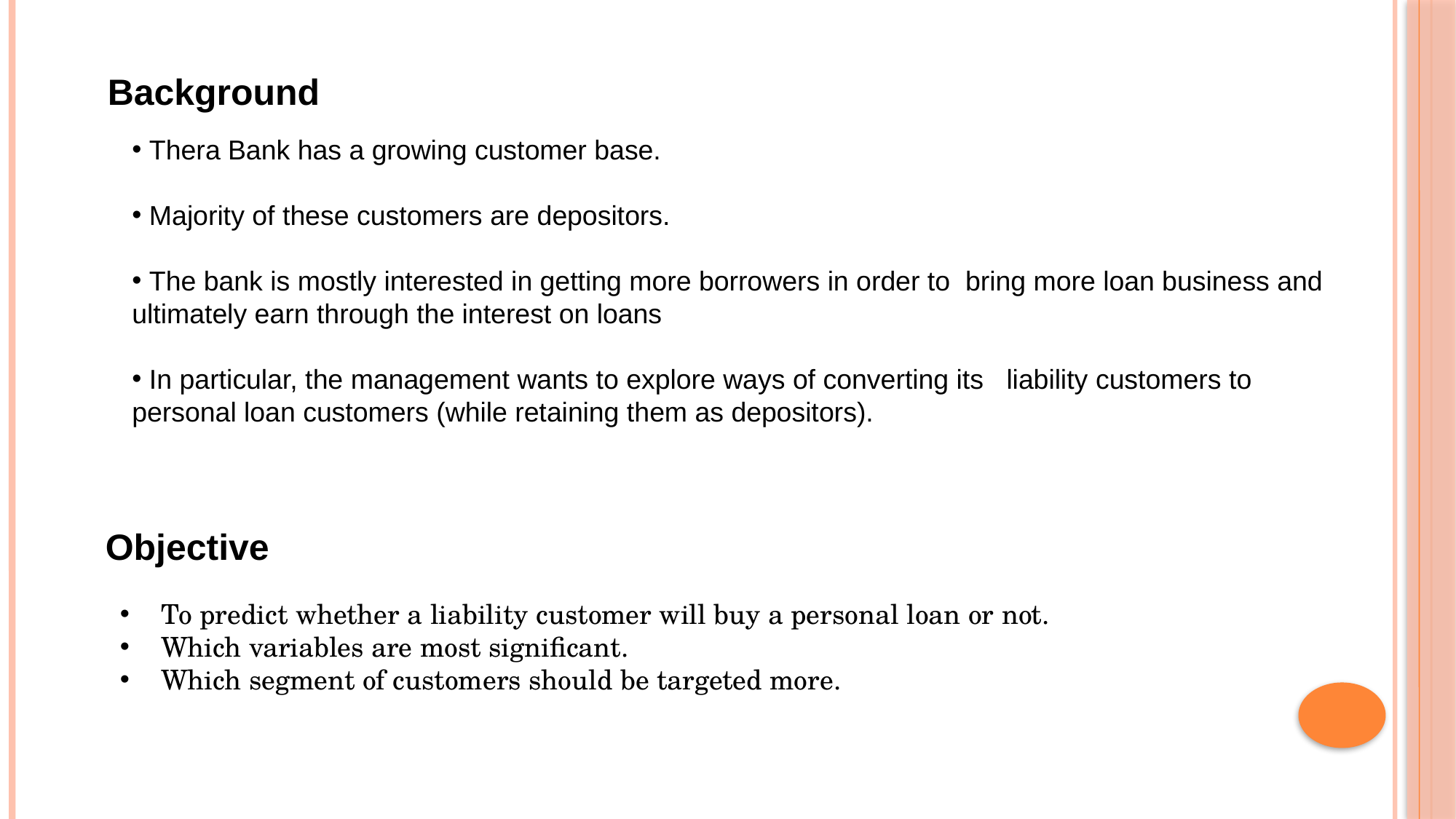

Background
 Thera Bank has a growing customer base.

 Majority of these customers are depositors.

 The bank is mostly interested in getting more borrowers in order to  bring more loan business and ultimately earn through the interest on loans

 In particular, the management wants to explore ways of converting its   liability customers to personal loan customers (while retaining them as depositors).
Objective
To predict whether a liability customer will buy a personal loan or not.
Which variables are most significant.
Which segment of customers should be targeted more.